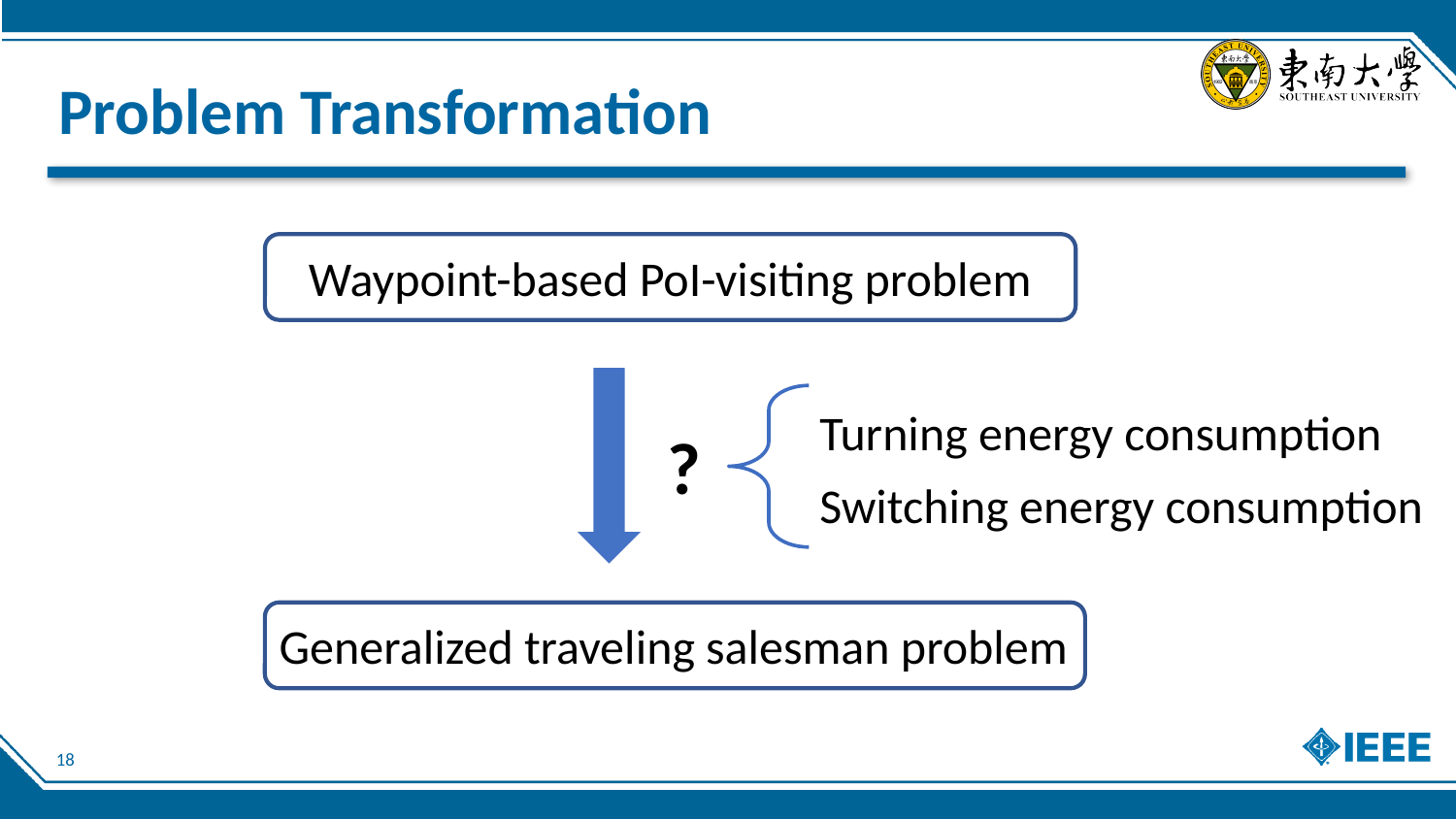

# Problem Transformation

Waypoint-based PoI-visiting problem

Turning energy consumption
Switching energy consumption

?

Generalized traveling salesman problem